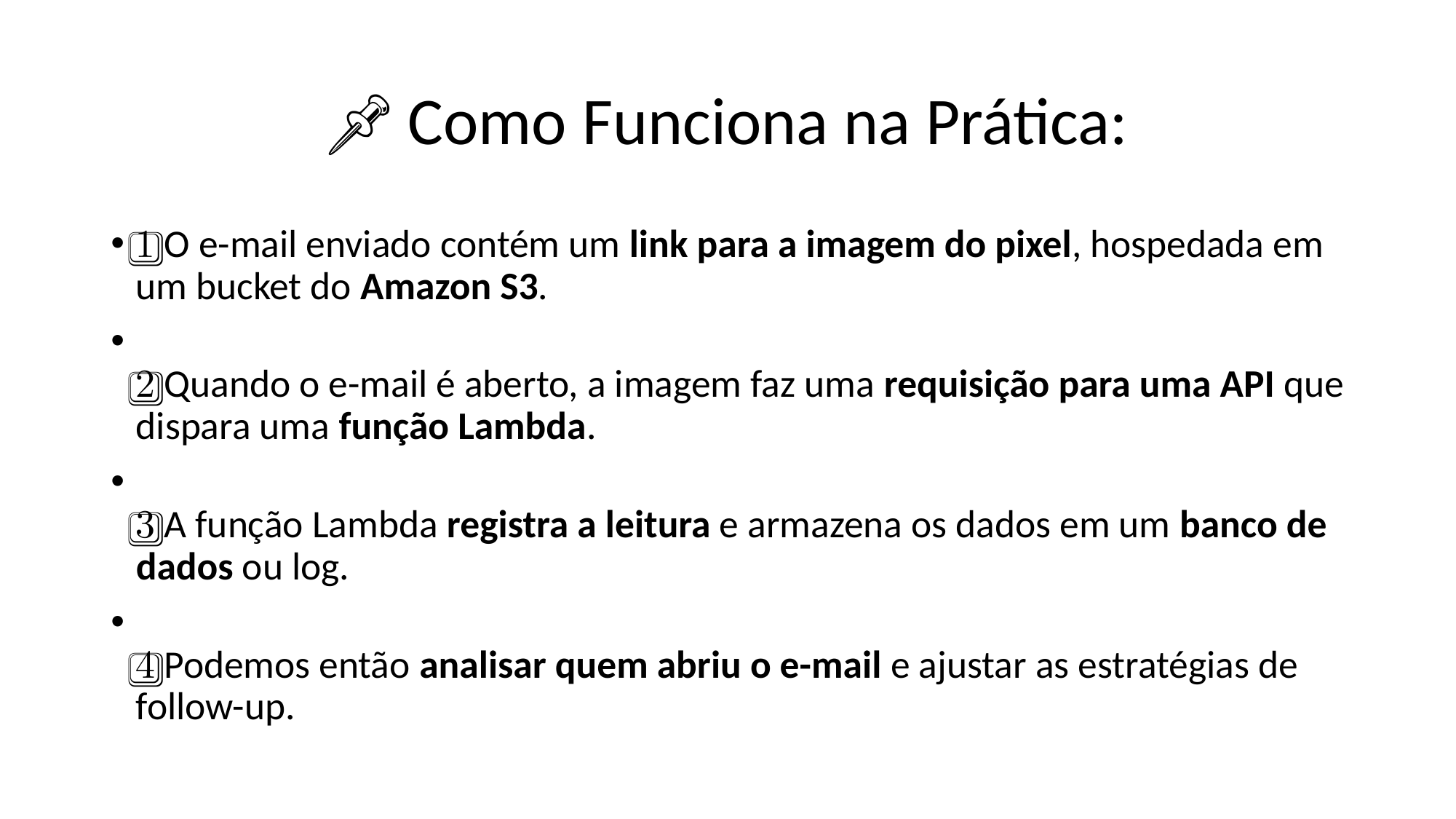

# 📌 Como Funciona na Prática:
1️⃣ O e-mail enviado contém um link para a imagem do pixel, hospedada em um bucket do Amazon S3.
2️⃣ Quando o e-mail é aberto, a imagem faz uma requisição para uma API que dispara uma função Lambda.
3️⃣ A função Lambda registra a leitura e armazena os dados em um banco de dados ou log.
4️⃣ Podemos então analisar quem abriu o e-mail e ajustar as estratégias de follow-up.